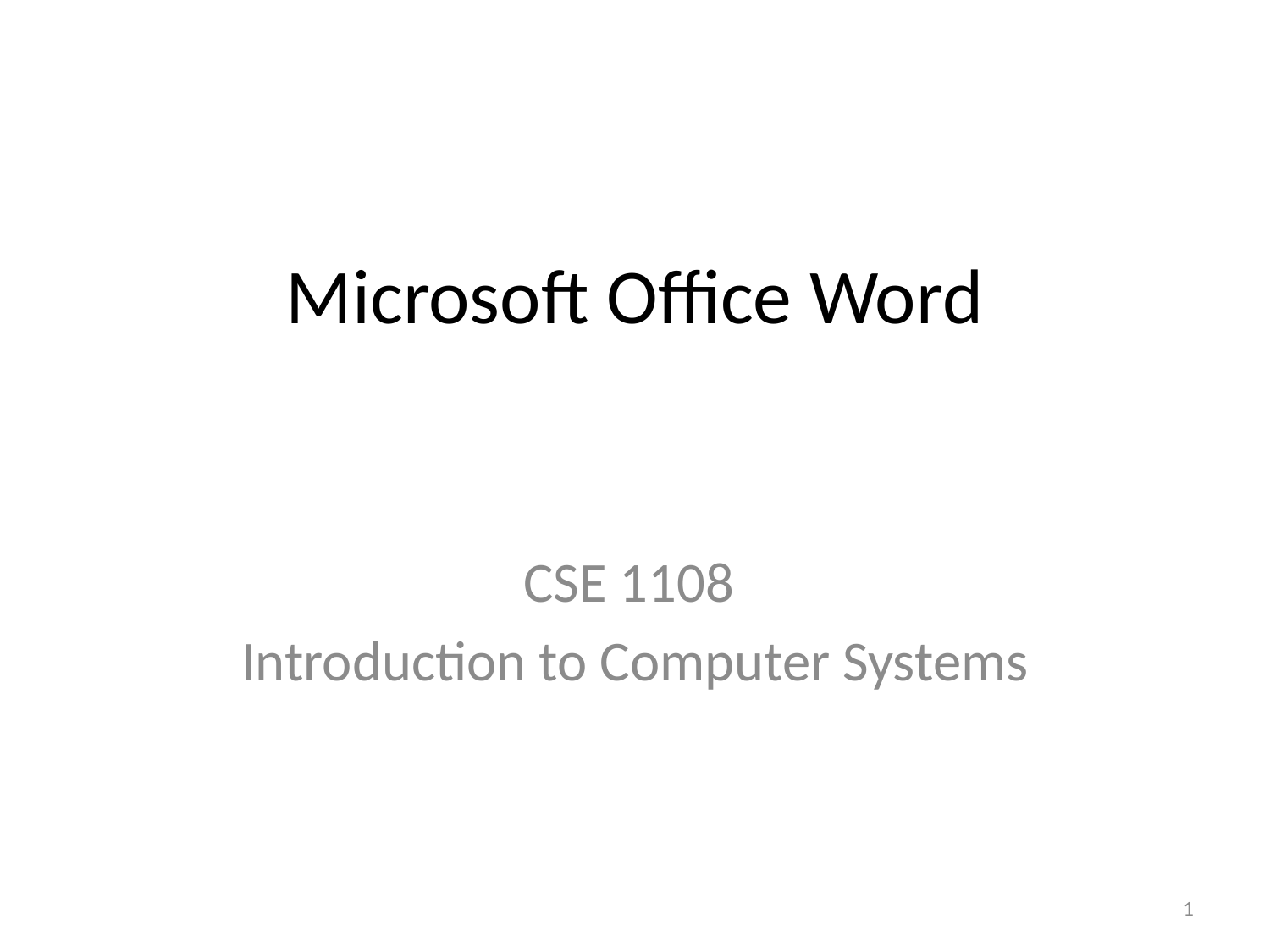

# Microsoft Office Word
CSE 1108
Introduction to Computer Systems

1